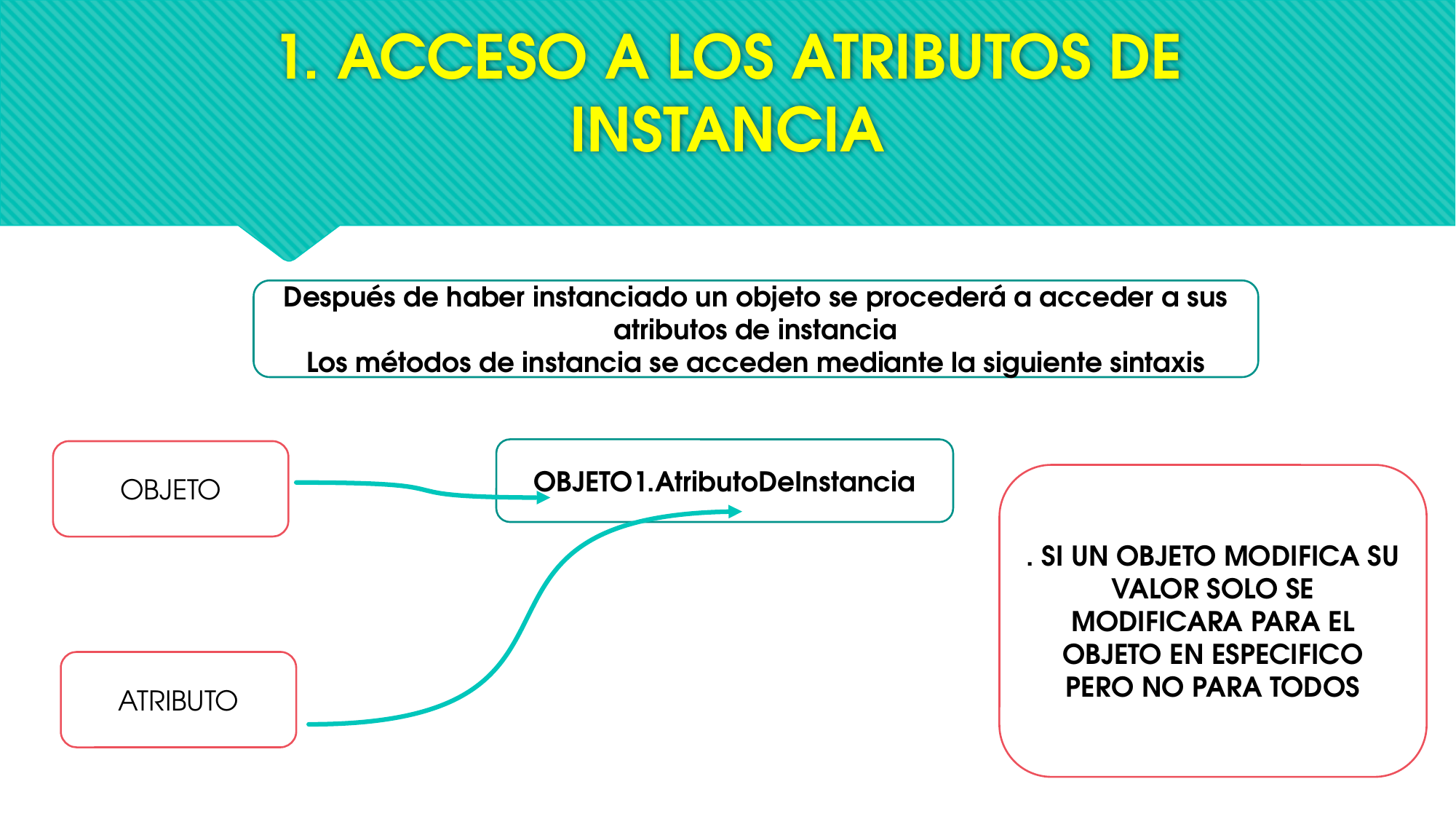

# 1. ACCESO A LOS ATRIBUTOS DE INSTANCIA

Después de haber instanciado un objeto se procederá a acceder a sus atributos de instancia
Los métodos de instancia se acceden mediante la siguiente sintaxis
OBJETO1.AtributoDeInstancia
OBJETO
. SI UN OBJETO MODIFICA SU VALOR SOLO SE MODIFICARA PARA EL OBJETO EN ESPECIFICO PERO NO PARA TODOS
ATRIBUTO